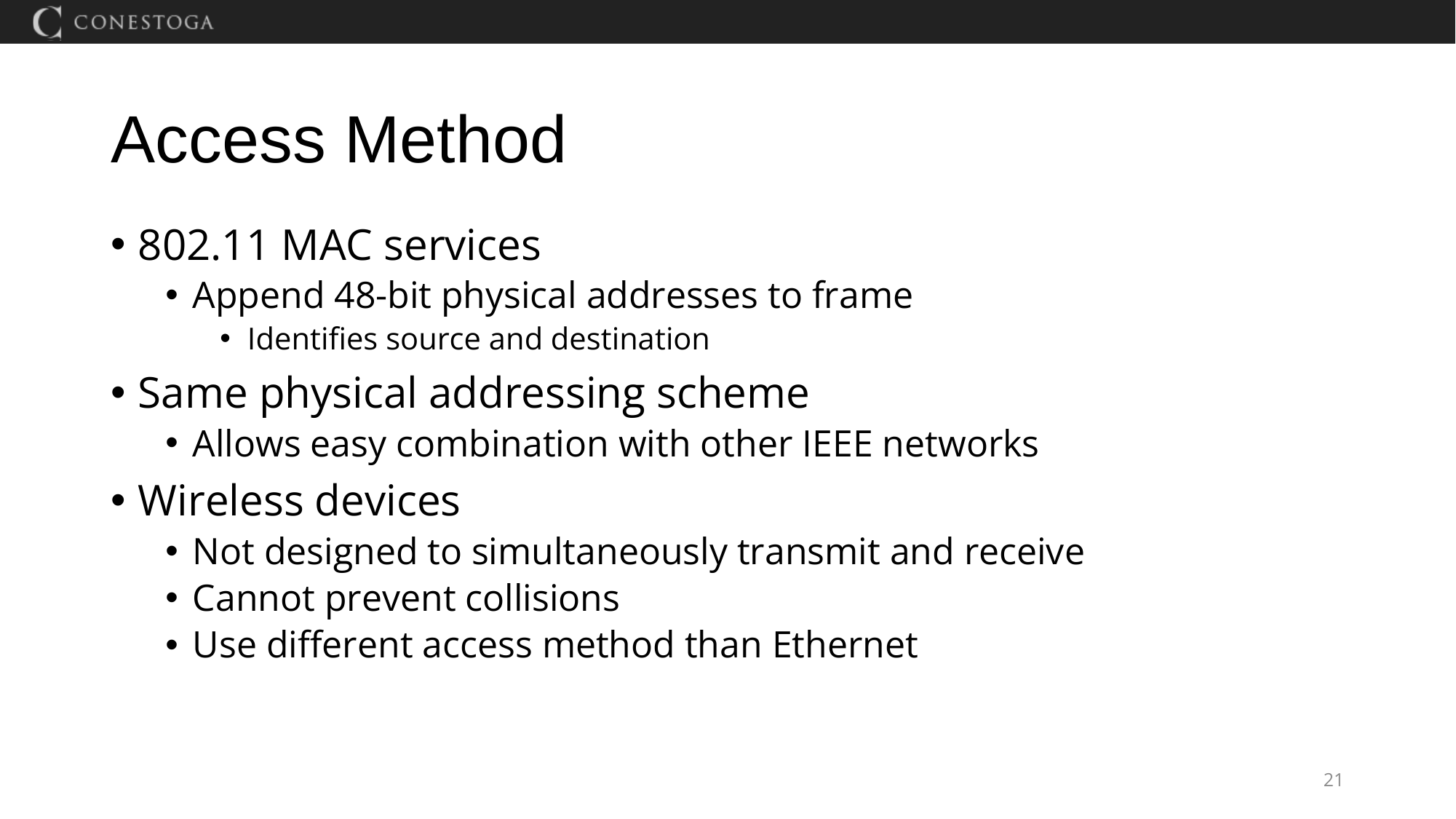

# Access Method
802.11 MAC services
Append 48-bit physical addresses to frame
Identifies source and destination
Same physical addressing scheme
Allows easy combination with other IEEE networks
Wireless devices
Not designed to simultaneously transmit and receive
Cannot prevent collisions
Use different access method than Ethernet
21